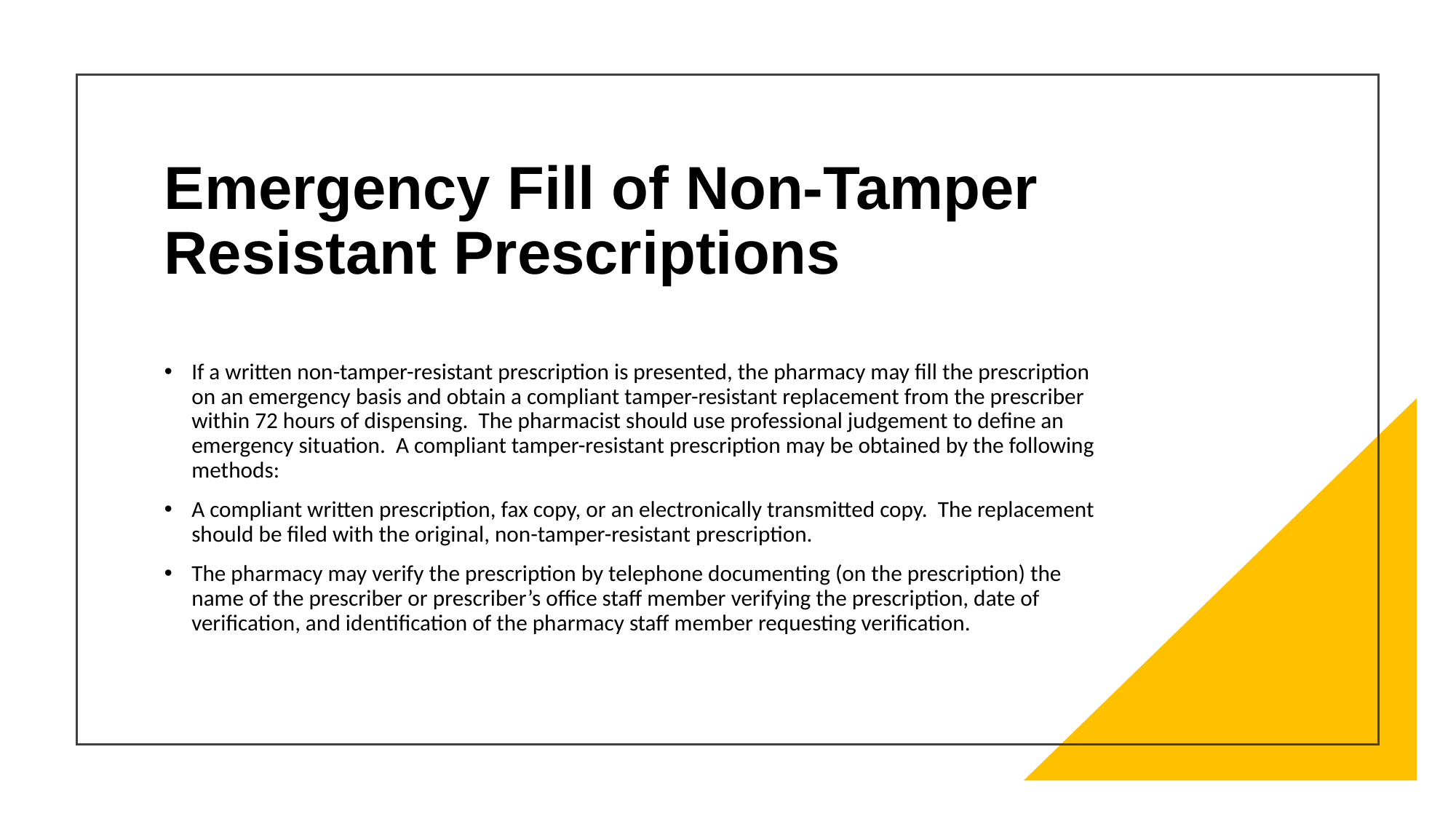

# Emergency Fill of Non-Tamper Resistant Prescriptions
If a written non-tamper-resistant prescription is presented, the pharmacy may fill the prescription on an emergency basis and obtain a compliant tamper-resistant replacement from the prescriber within 72 hours of dispensing.  The pharmacist should use professional judgement to define an emergency situation.  A compliant tamper-resistant prescription may be obtained by the following methods:
A compliant written prescription, fax copy, or an electronically transmitted copy.  The replacement should be filed with the original, non-tamper-resistant prescription.
The pharmacy may verify the prescription by telephone documenting (on the prescription) the name of the prescriber or prescriber’s office staff member verifying the prescription, date of verification, and identification of the pharmacy staff member requesting verification.